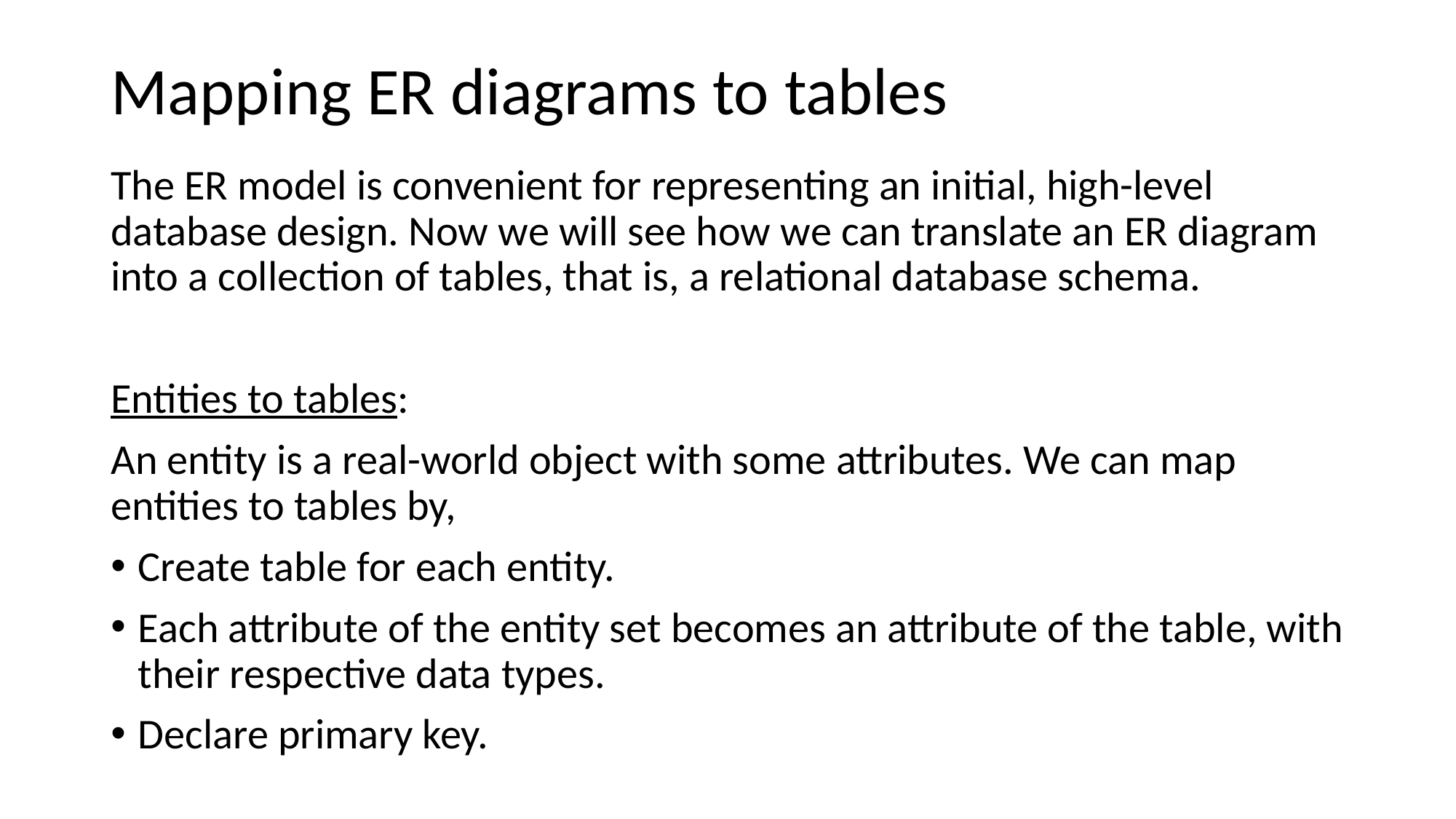

# Mapping ER diagrams to tables
The ER model is convenient for representing an initial, high-level database design. Now we will see how we can translate an ER diagram into a collection of tables, that is, a relational database schema.

Entities to tables:
An entity is a real-world object with some attributes. We can map entities to tables by,
Create table for each entity.
Each attribute of the entity set becomes an attribute of the table, with their respective data types.
Declare primary key.